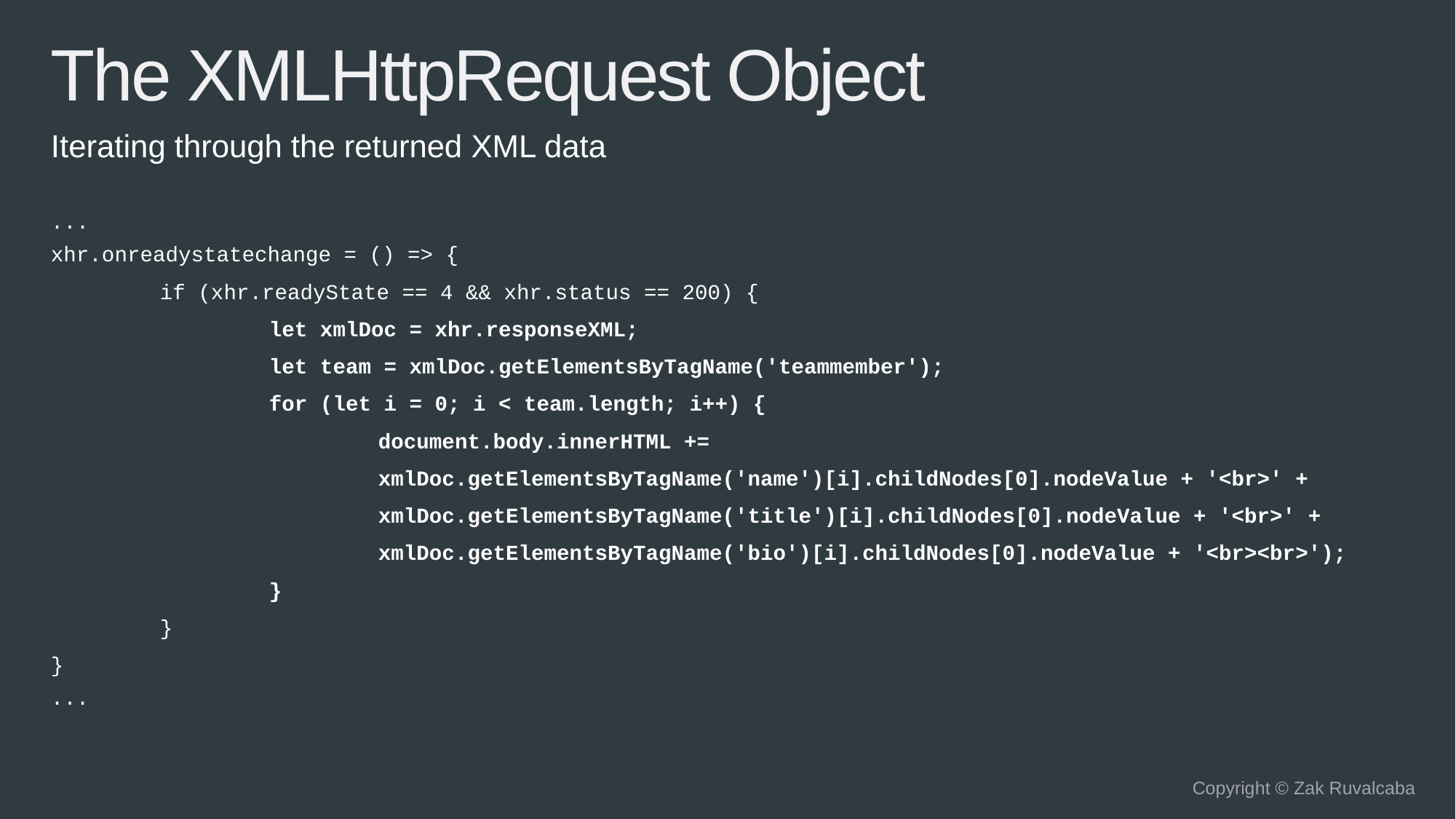

# The XMLHttpRequest Object
Iterating through the returned XML data
...
xhr.onreadystatechange = () => {
	if (xhr.readyState == 4 && xhr.status == 200) {
		let xmlDoc = xhr.responseXML;
		let team = xmlDoc.getElementsByTagName('teammember');
		for (let i = 0; i < team.length; i++) {
			document.body.innerHTML +=
			xmlDoc.getElementsByTagName('name')[i].childNodes[0].nodeValue + '<br>' +
			xmlDoc.getElementsByTagName('title')[i].childNodes[0].nodeValue + '<br>' +
			xmlDoc.getElementsByTagName('bio')[i].childNodes[0].nodeValue + '<br><br>');
		}
	}
}
...